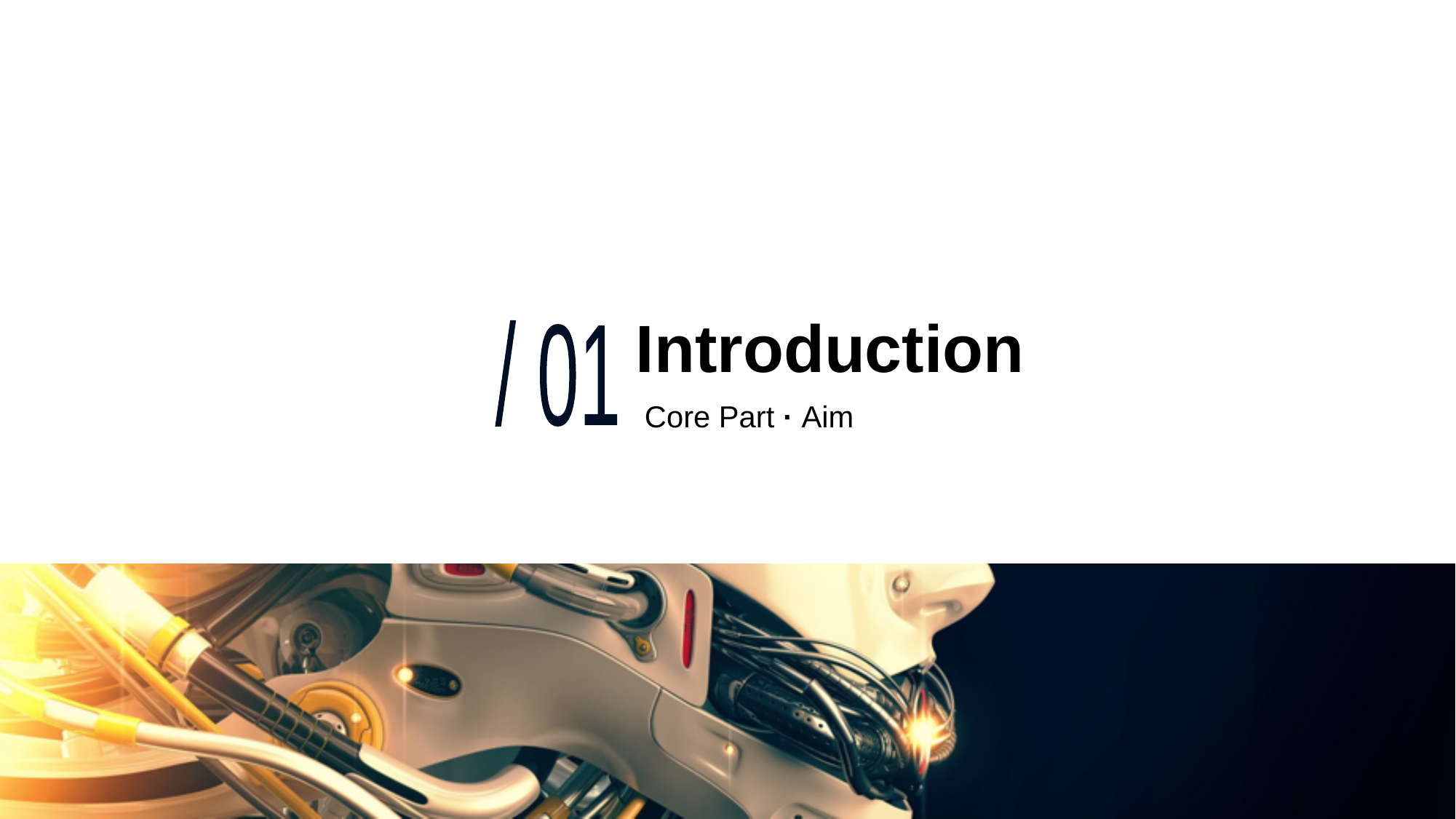

# Introduction
/ 01
Core Part · Aim